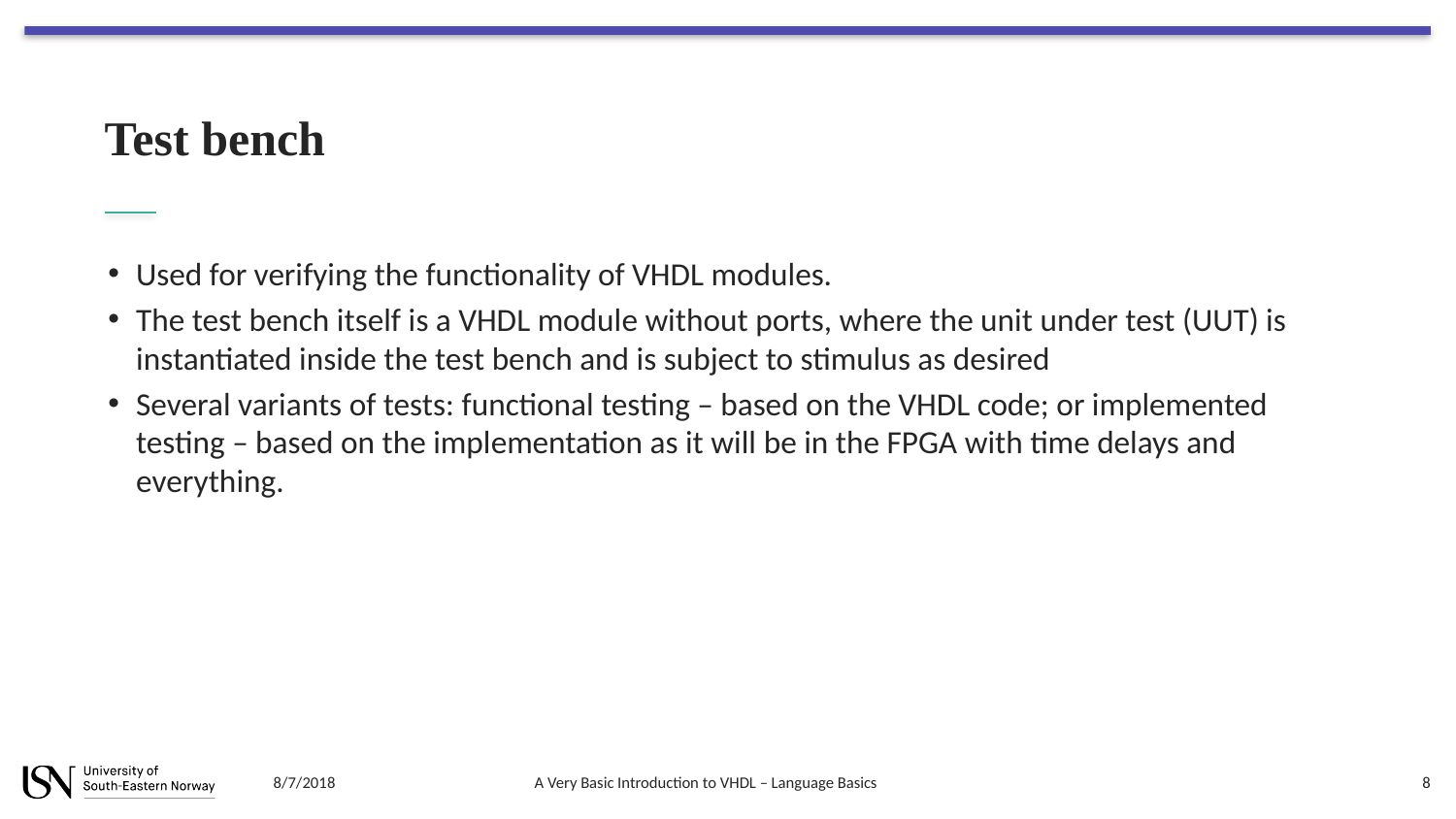

# Test bench
Used for verifying the functionality of VHDL modules.
The test bench itself is a VHDL module without ports, where the unit under test (UUT) is instantiated inside the test bench and is subject to stimulus as desired
Several variants of tests: functional testing – based on the VHDL code; or implemented testing – based on the implementation as it will be in the FPGA with time delays and everything.

8/7/2018
A Very Basic Introduction to VHDL – Language Basics
8